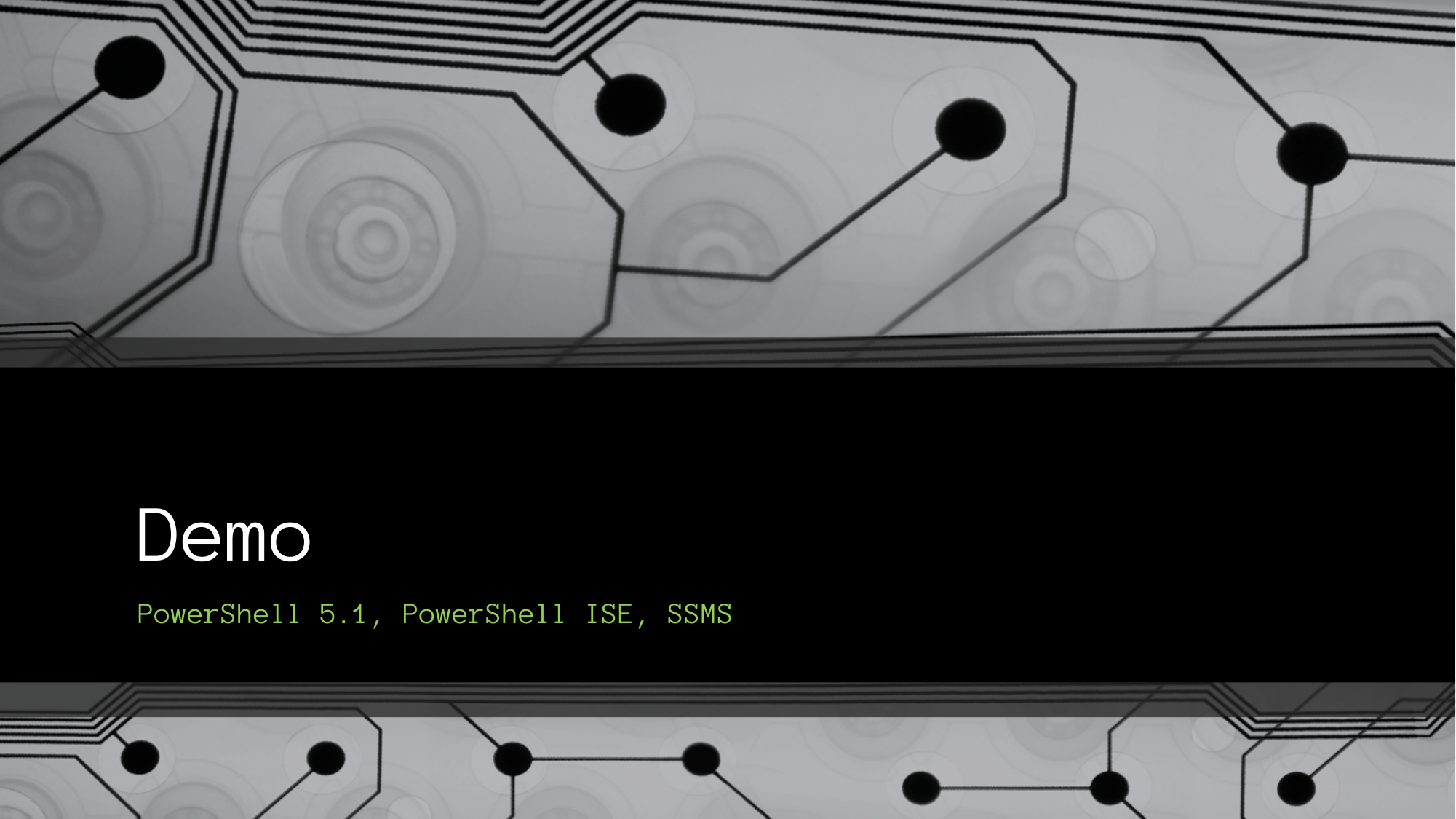

# Demo
PowerShell 5.1, PowerShell ISE, SSMS